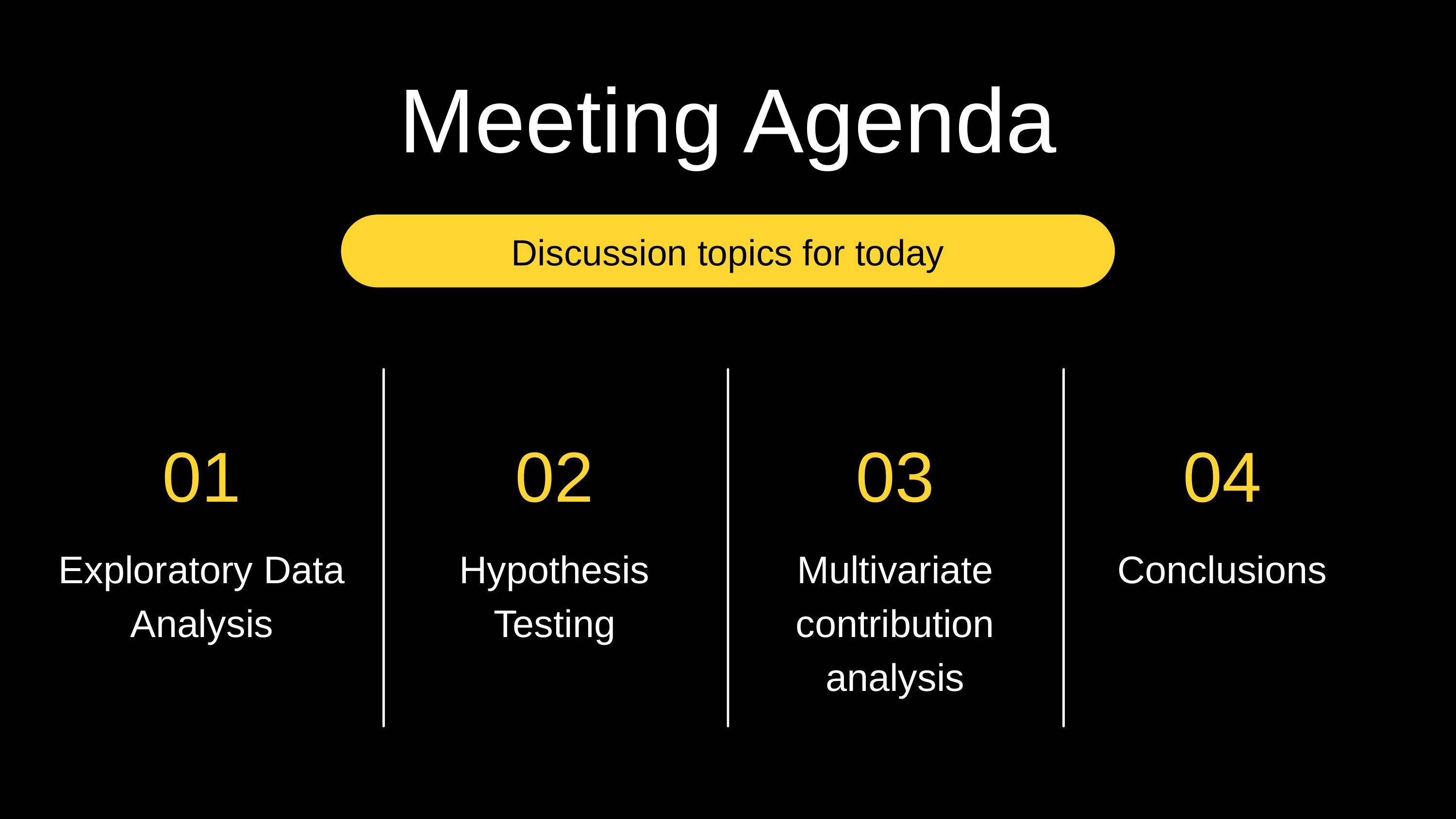

Meeting Agenda

Discussion topics for today
01
Exploratory Data Analysis
02
Hypothesis Testing
03
Multivariate contribution analysis
04
Conclusions